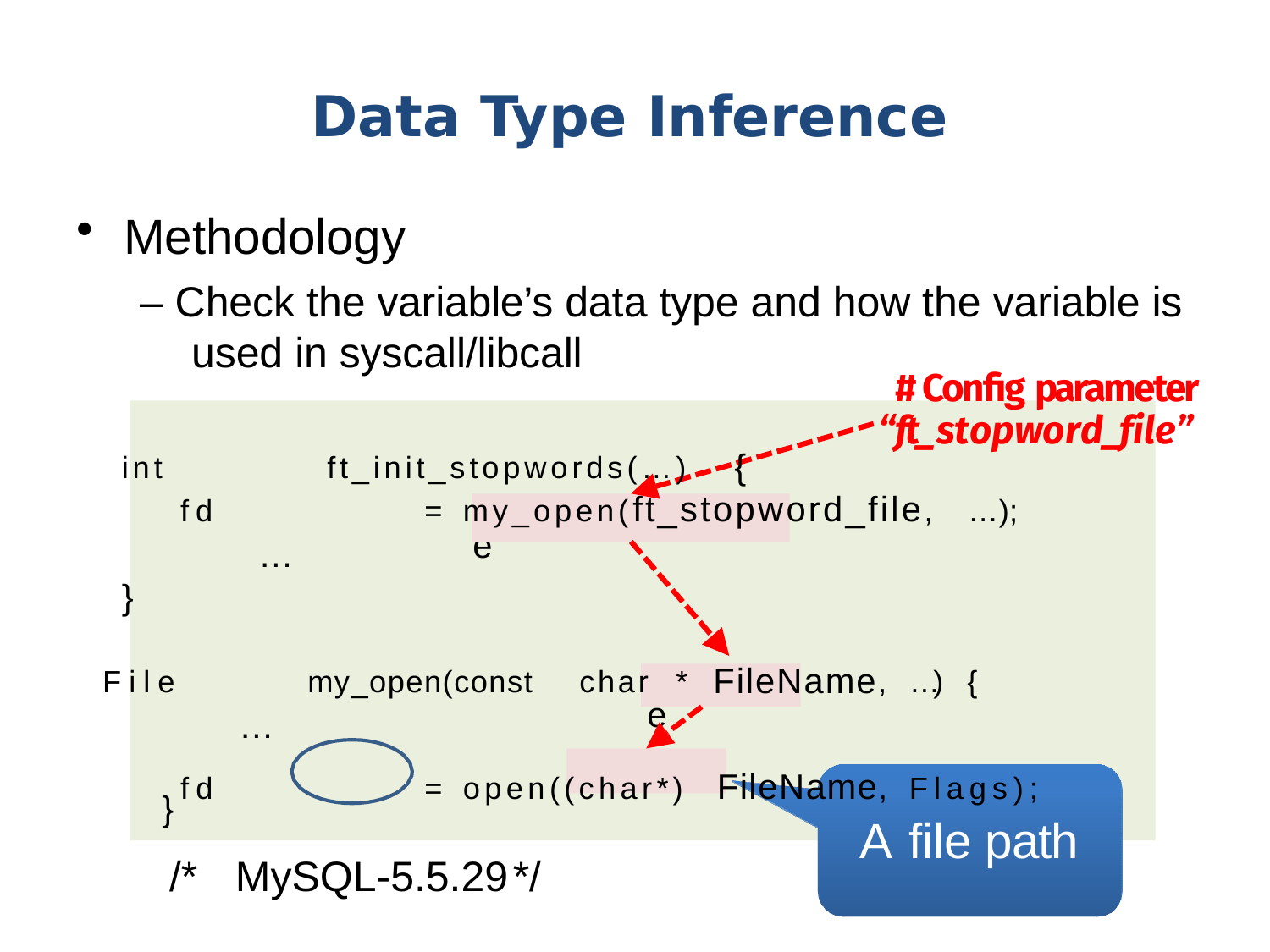

# Data Type Inference
Methodology
– Check the variable’s data type and how the variable is  used in syscall/libcall
# Config parameter
“ft_stopword_file”
int	ft_init_stopwords(…)	{
fd	=	my_open(ft_stopword_file,	…);
…
}

File	my_open(const	char	*	FileName,	…)	{
…
fd	=	open((char*)	FileName,	Flags);

ft_stopword_file

FileName

FileName

}
A  file path
/*	MySQL-5.5.29	*/